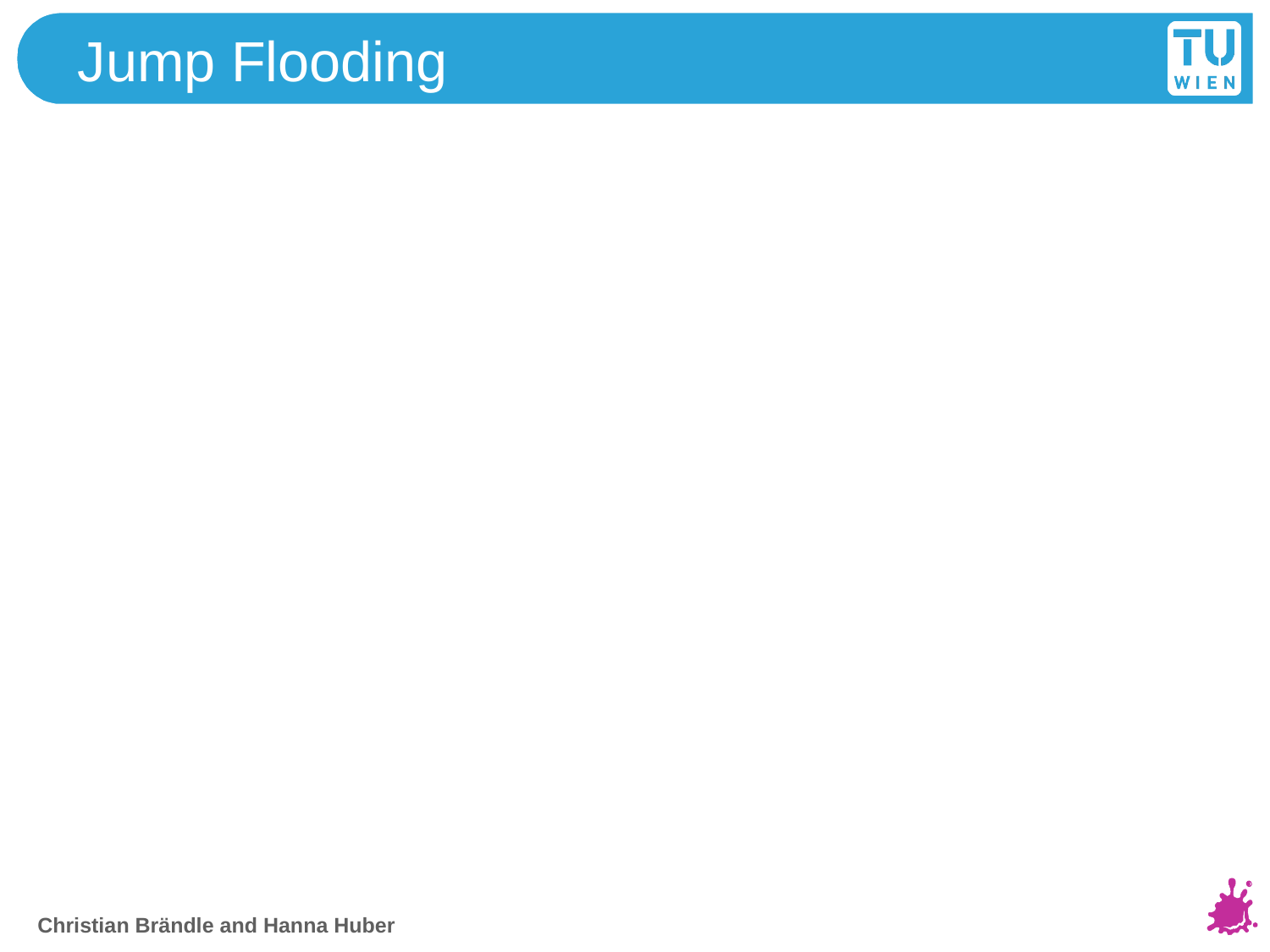

# Jump Flooding

Christian Brändle and Hanna Huber